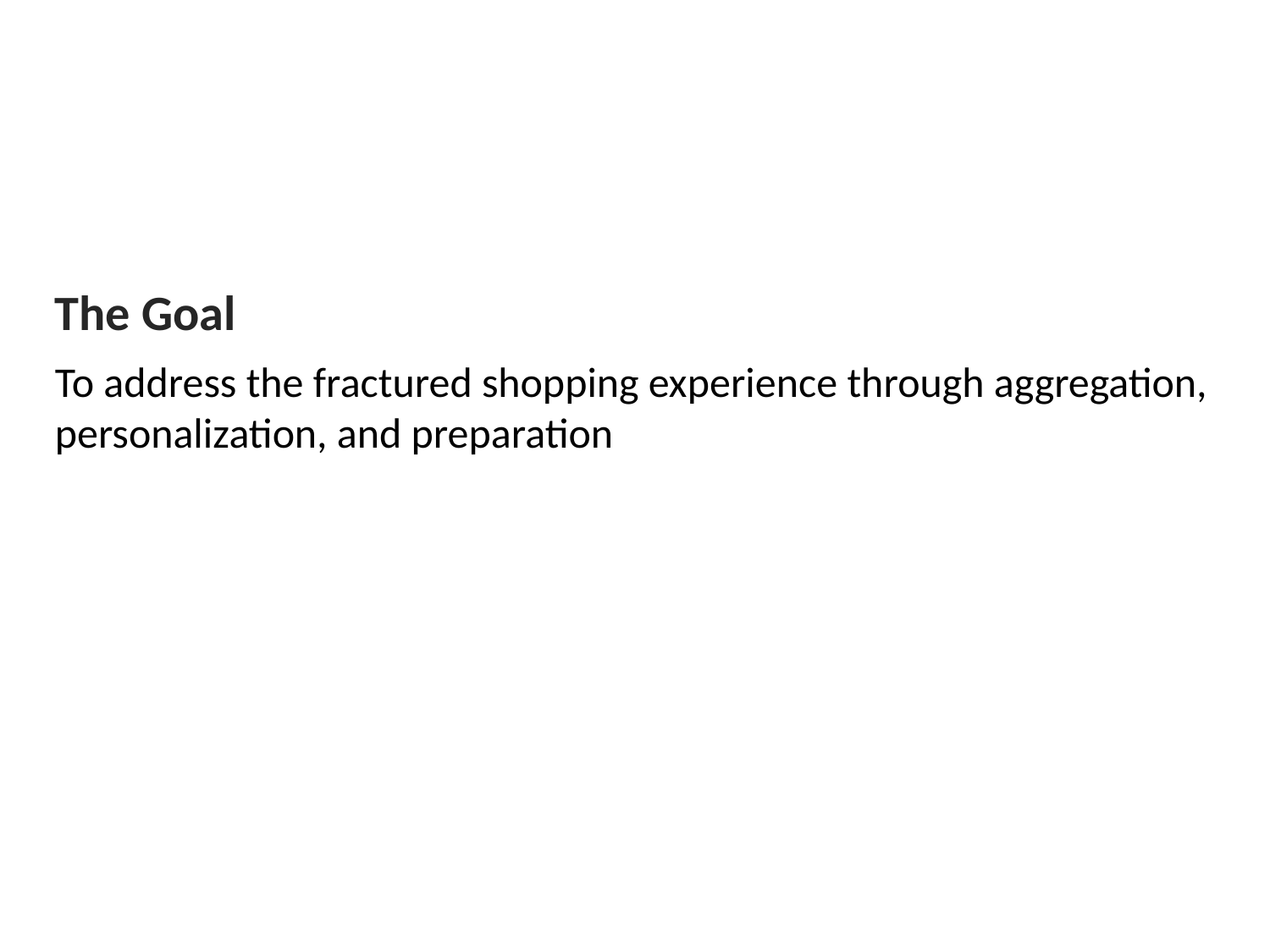

The Goal
To address the fractured shopping experience through aggregation, personalization, and preparation